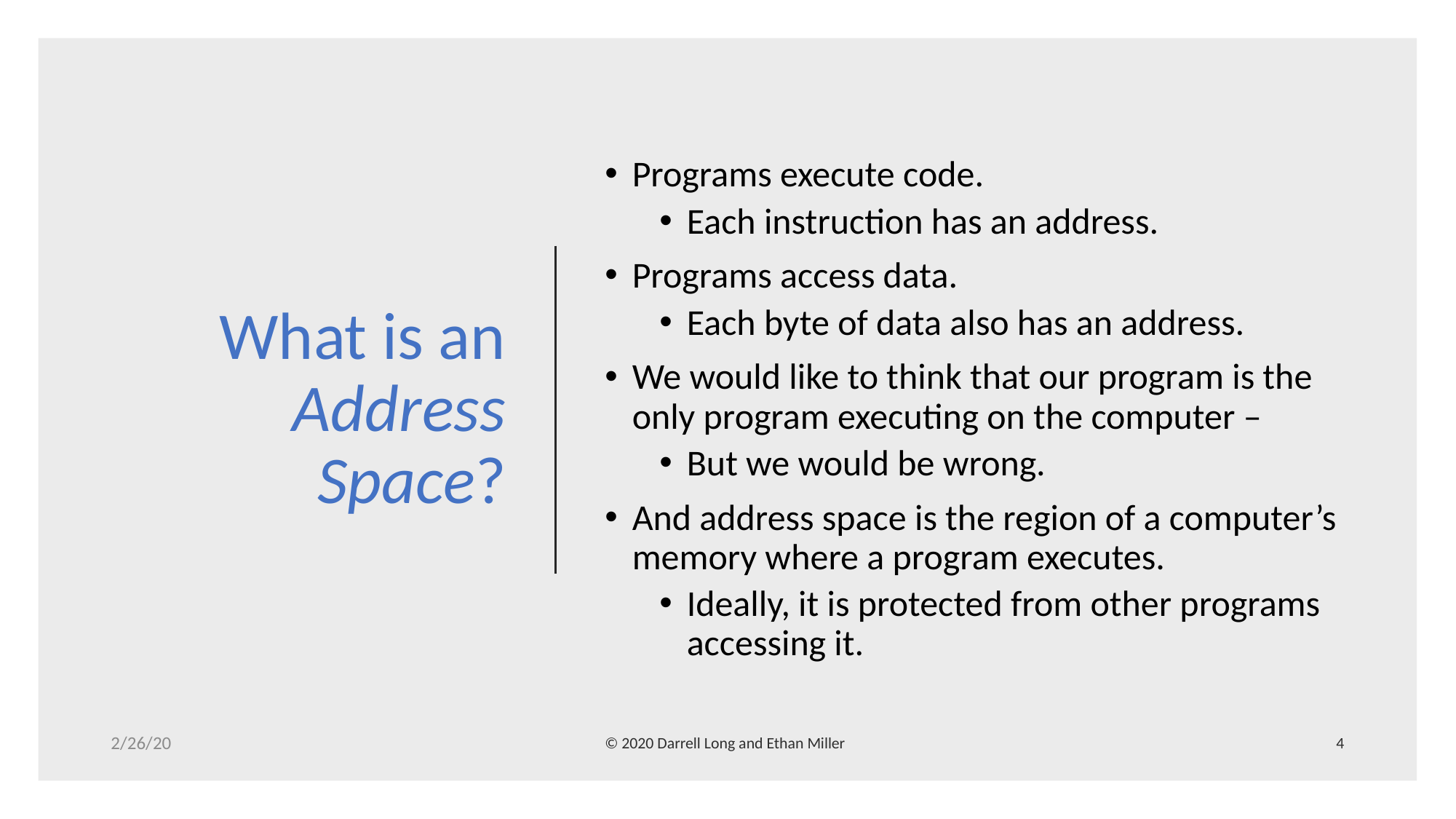

# What is an Address Space?
Programs execute code.
Each instruction has an address.
Programs access data.
Each byte of data also has an address.
We would like to think that our program is the only program executing on the computer –
But we would be wrong.
And address space is the region of a computer’s memory where a program executes.
Ideally, it is protected from other programs accessing it.
2/26/20
© 2020 Darrell Long and Ethan Miller
4